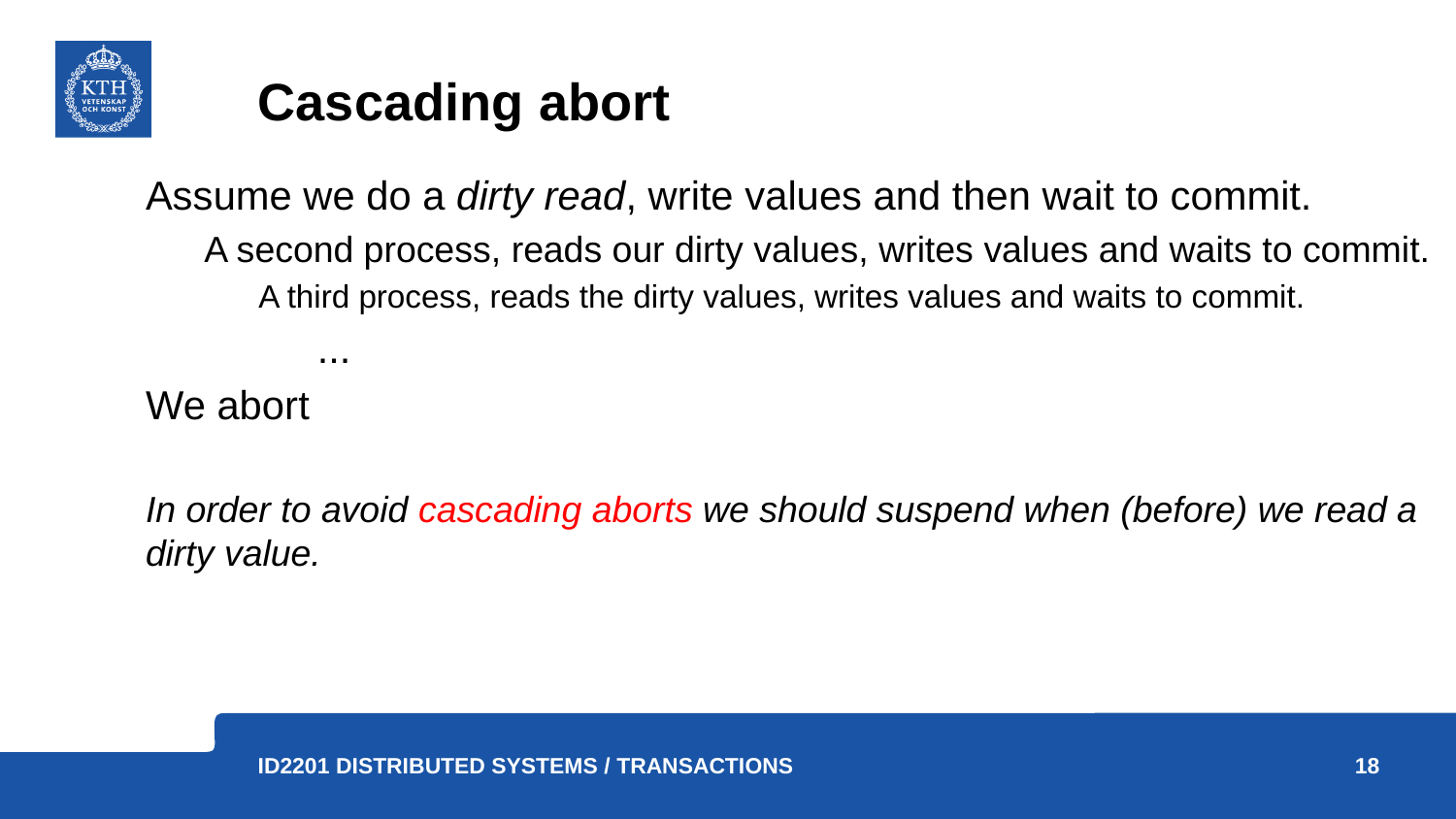

# Cascading abort
Assume we do a dirty read, write values and then wait to commit.
A second process, reads our dirty values, writes values and waits to commit.
A third process, reads the dirty values, writes values and waits to commit.
...
We abort

In order to avoid cascading aborts we should suspend when (before) we read a dirty value.
18
ID2201 Distributed Systems / Transactions